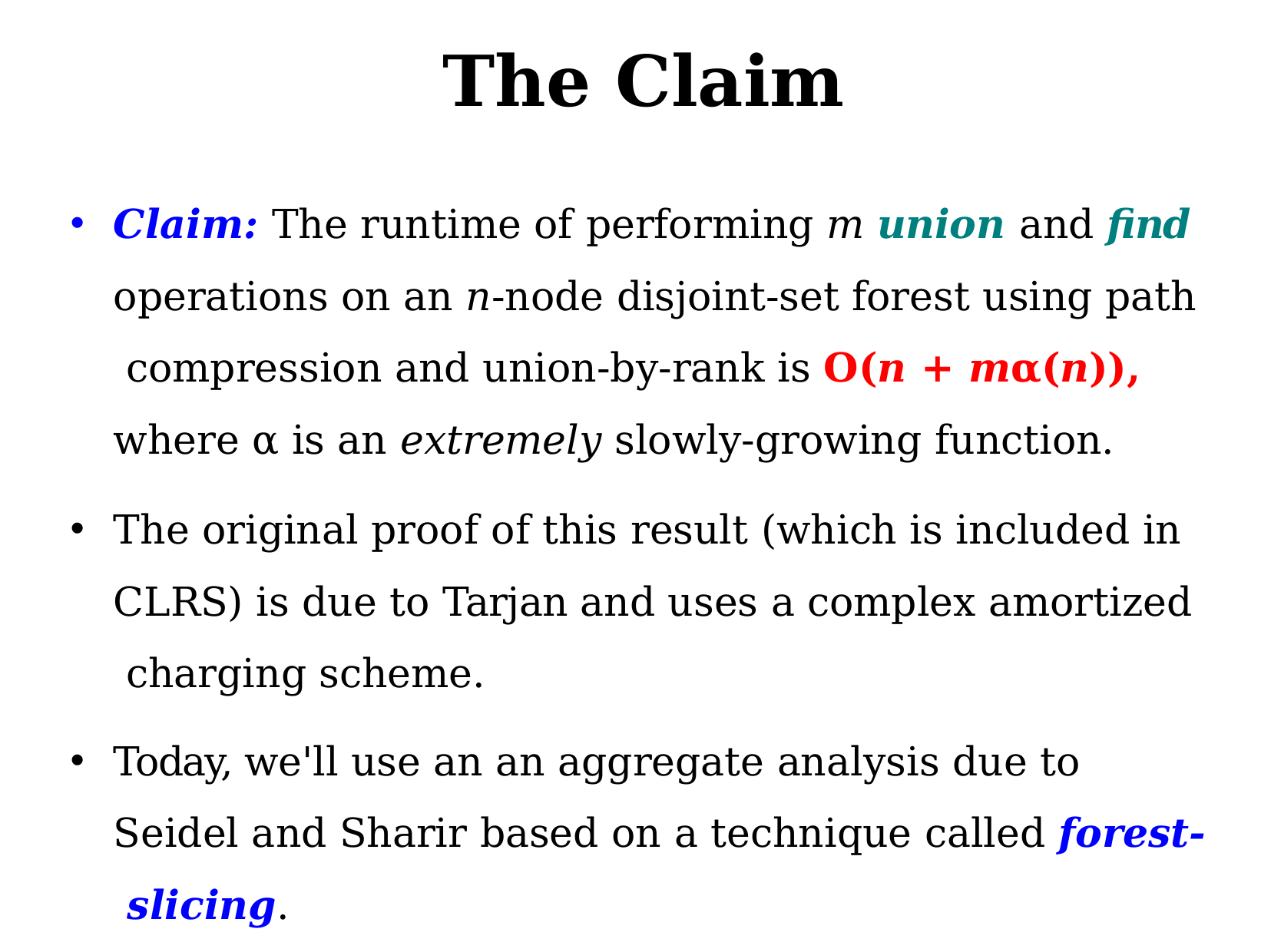

# The Claim
Claim: The runtime of performing m union and find  operations on an n-node disjoint-set forest using path  compression and union-by-rank is O(n + mα(n)),  where α is an extremely slowly-growing function.
The original proof of this result (which is included in  CLRS) is due to Tarjan and uses a complex amortized  charging scheme.
Today, we'll use an an aggregate analysis due to  Seidel and Sharir based on a technique called forest-  slicing.